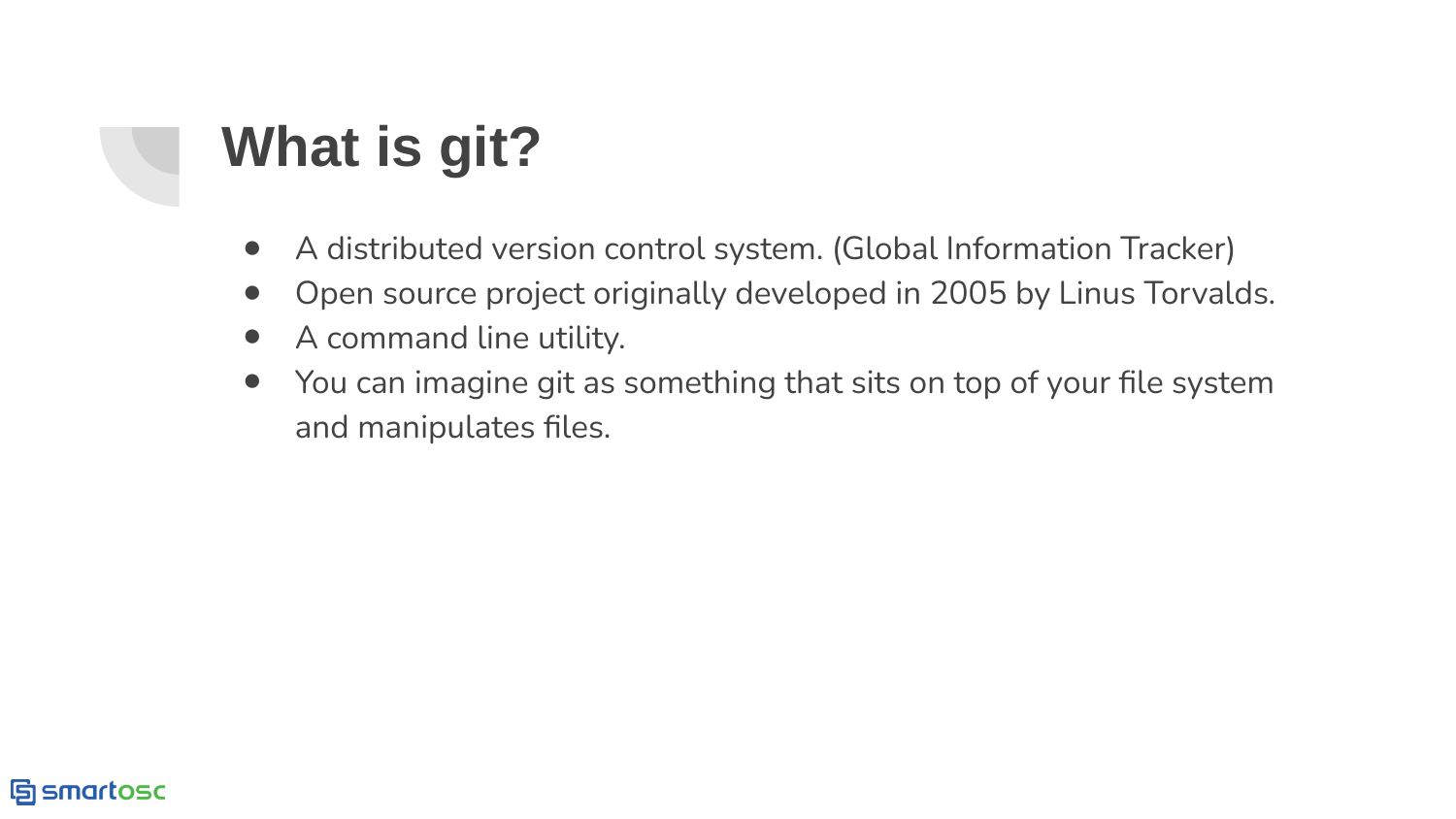

# What is git?
A distributed version control system. (Global Information Tracker)
Open source project originally developed in 2005 by Linus Torvalds.
A command line utility.
You can imagine git as something that sits on top of your file system and manipulates files.